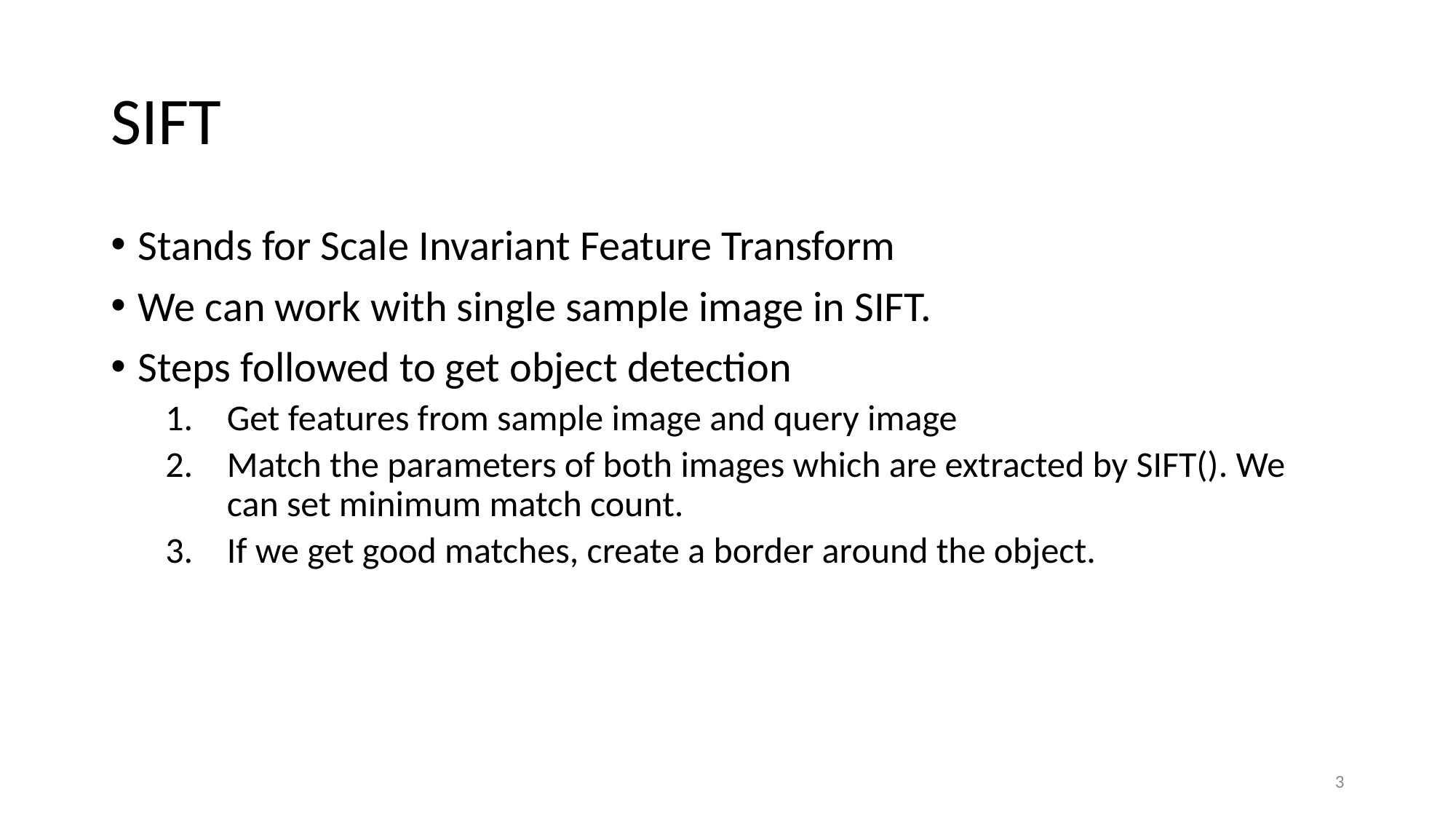

# SIFT
Stands for Scale Invariant Feature Transform
We can work with single sample image in SIFT.
Steps followed to get object detection
Get features from sample image and query image
Match the parameters of both images which are extracted by SIFT(). We can set minimum match count.
If we get good matches, create a border around the object.
3